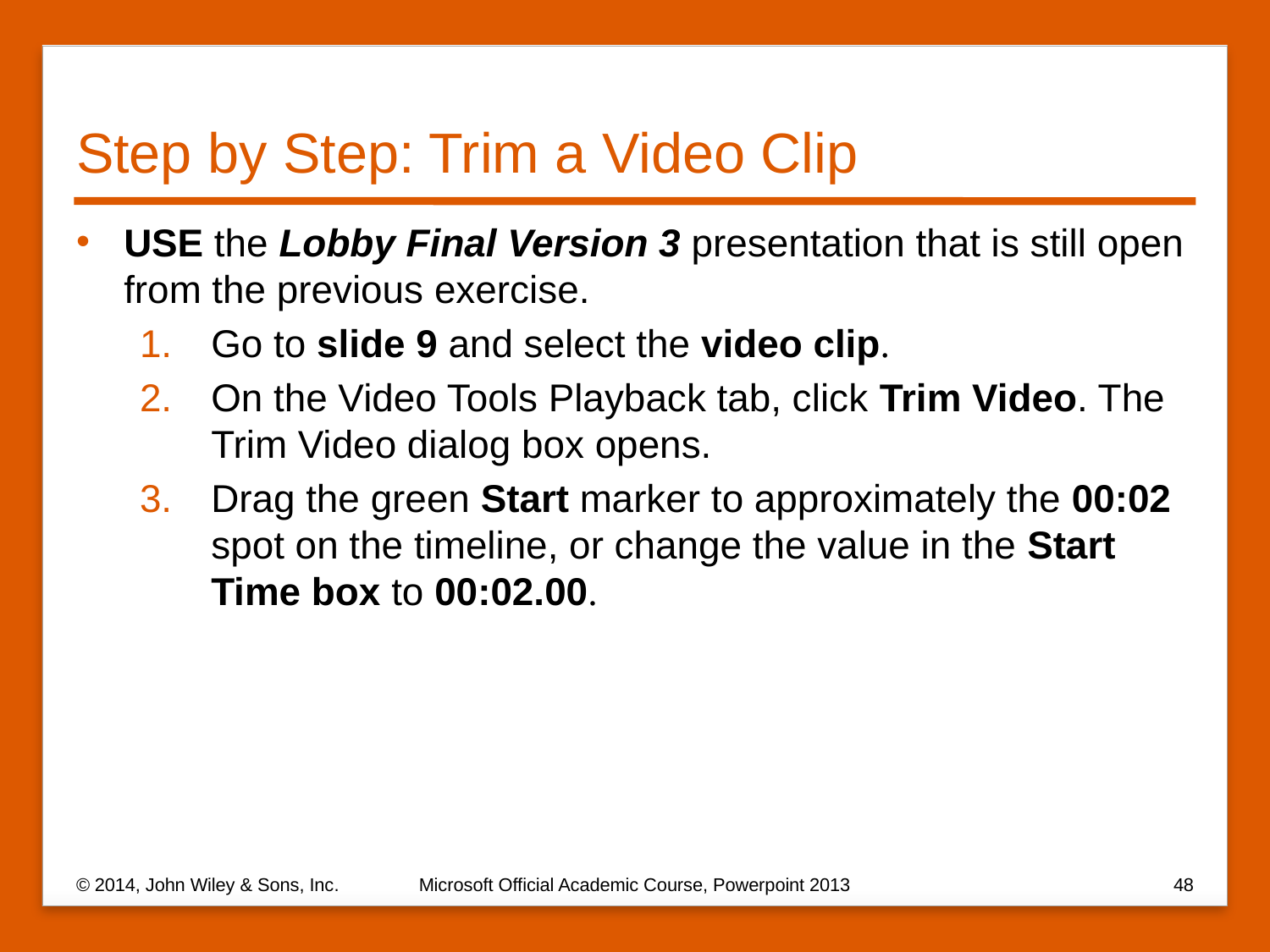

# Step by Step: Trim a Video Clip
USE the Lobby Final Version 3 presentation that is still open from the previous exercise.
Go to slide 9 and select the video clip.
On the Video Tools Playback tab, click Trim Video. The Trim Video dialog box opens.
Drag the green Start marker to approximately the 00:02 spot on the timeline, or change the value in the Start Time box to 00:02.00.
© 2014, John Wiley & Sons, Inc.
Microsoft Official Academic Course, Powerpoint 2013
48